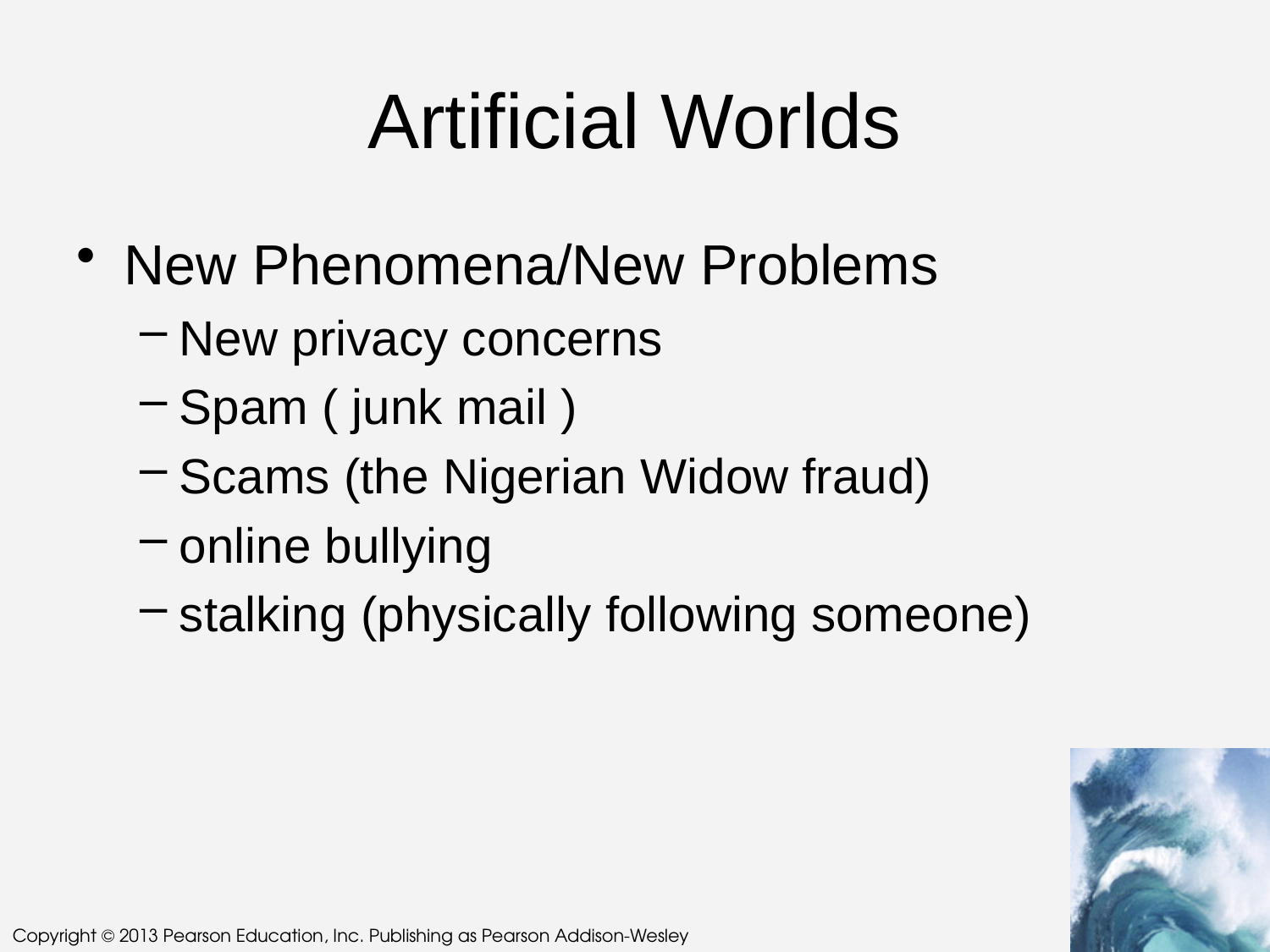

# Artificial Worlds
New Phenomena/New Problems
New privacy concerns
Spam ( junk mail )
Scams (the Nigerian Widow fraud)
online bullying
stalking (physically following someone)